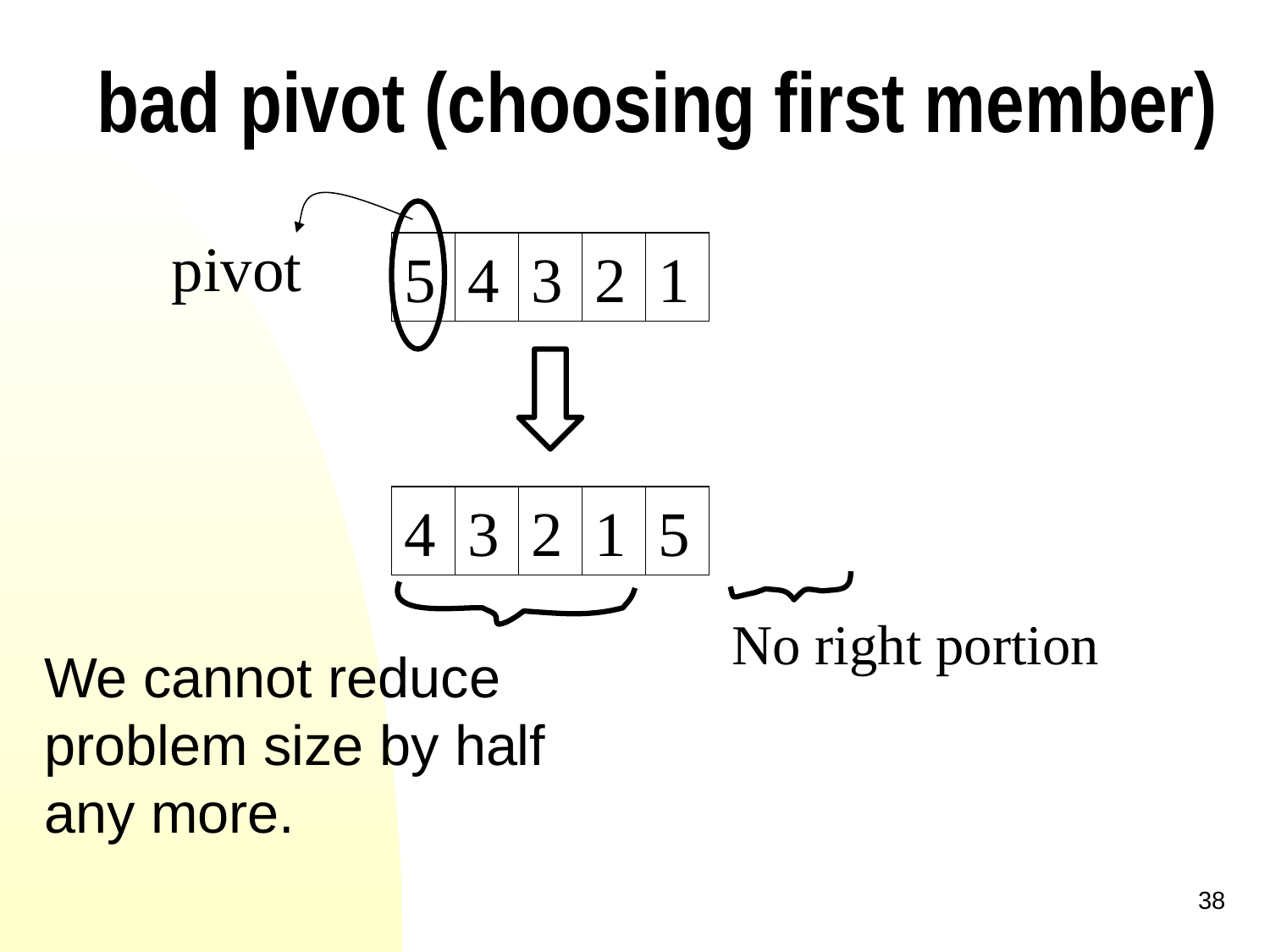

# bad pivot (choosing first member)

pivot
5
4
3
2
1

4
3
2
1
5

No right portion
We cannot reduce problem size by half any more.
38